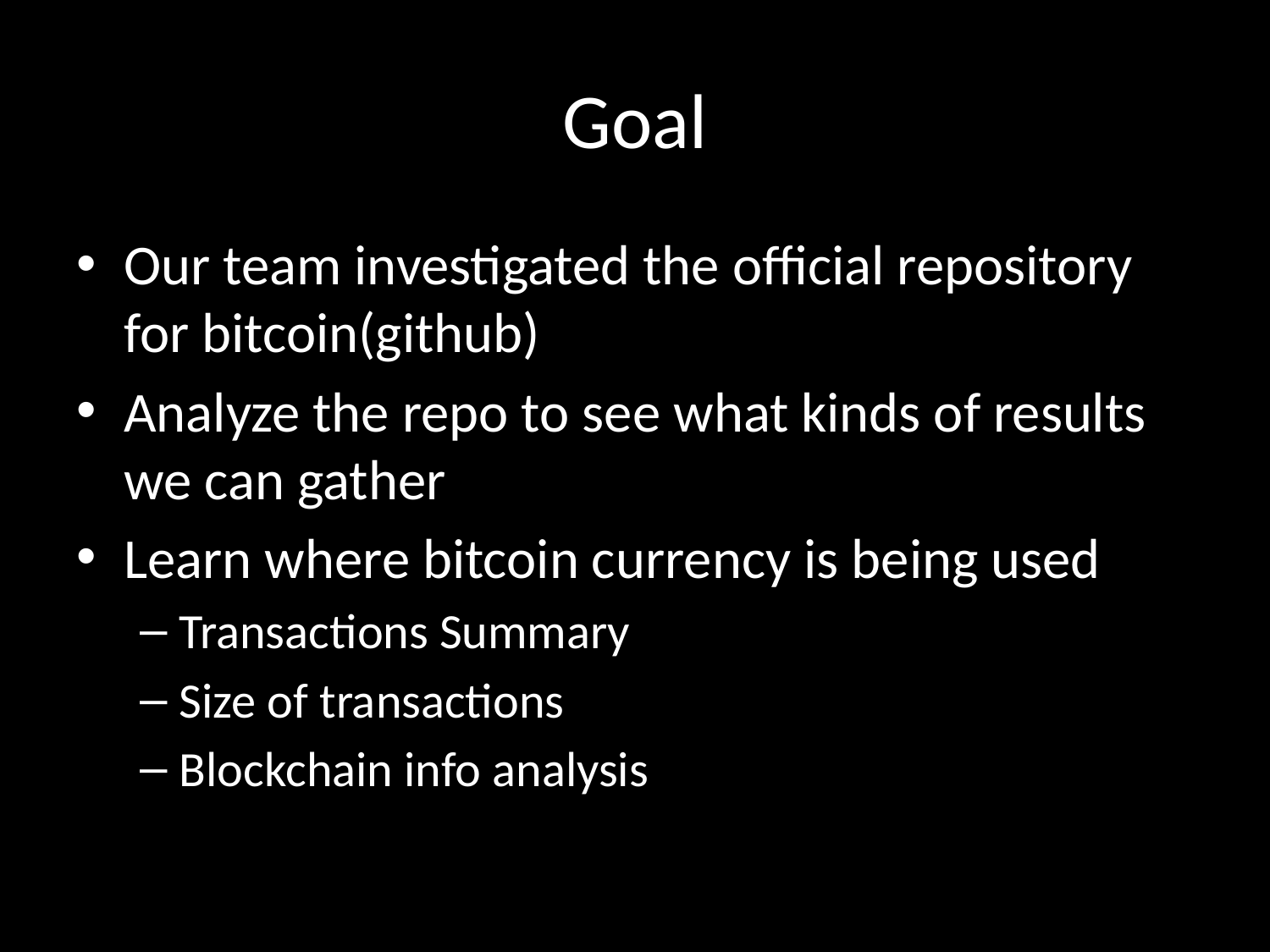

# Goal
Our team investigated the official repository for bitcoin(github)
Analyze the repo to see what kinds of results we can gather
Learn where bitcoin currency is being used
Transactions Summary
Size of transactions
Blockchain info analysis